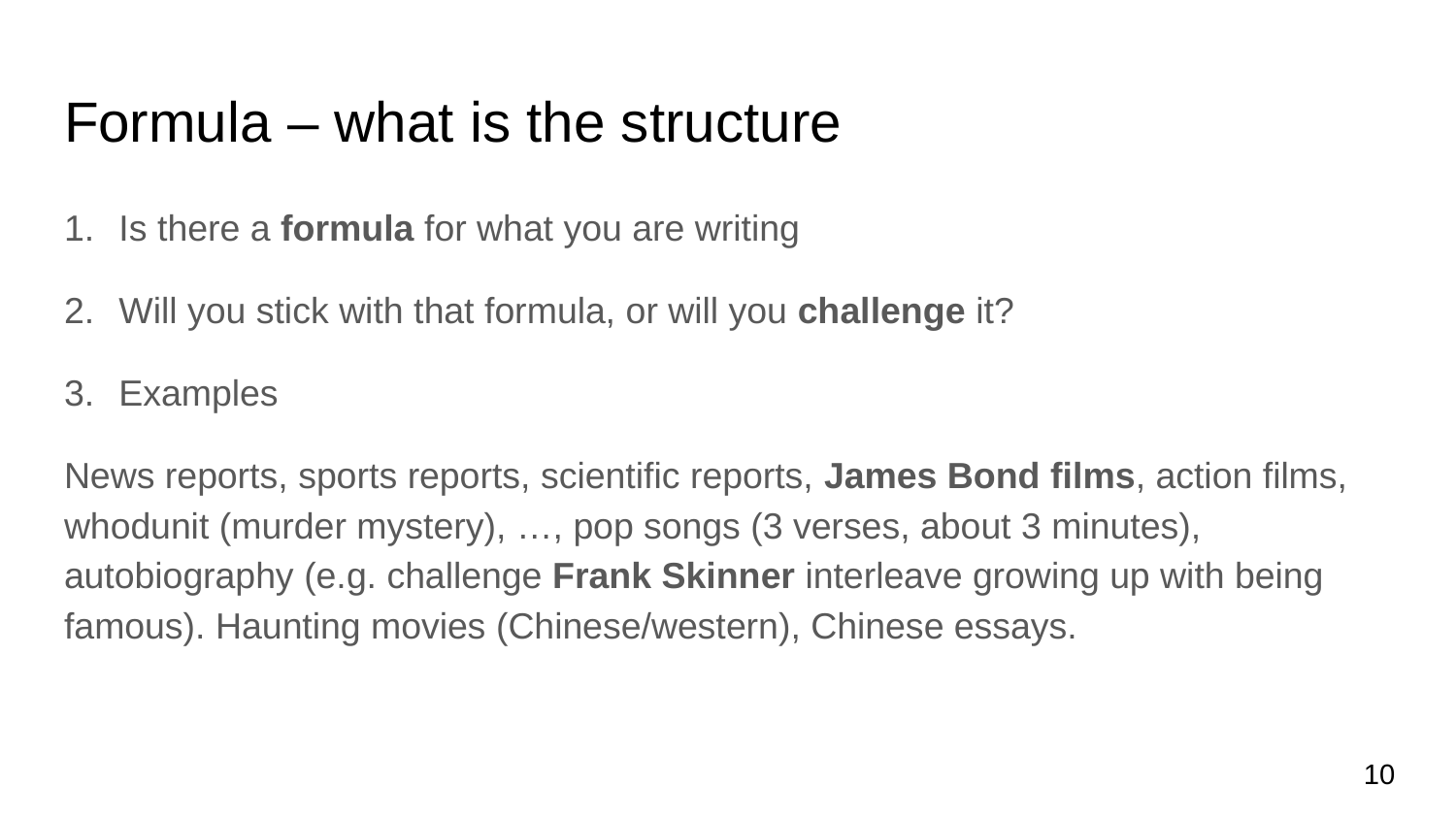

# Formula – what is the structure
Is there a formula for what you are writing
Will you stick with that formula, or will you challenge it?
Examples
News reports, sports reports, scientific reports, James Bond films, action films, whodunit (murder mystery), …, pop songs (3 verses, about 3 minutes), autobiography (e.g. challenge Frank Skinner interleave growing up with being famous). Haunting movies (Chinese/western), Chinese essays.

10